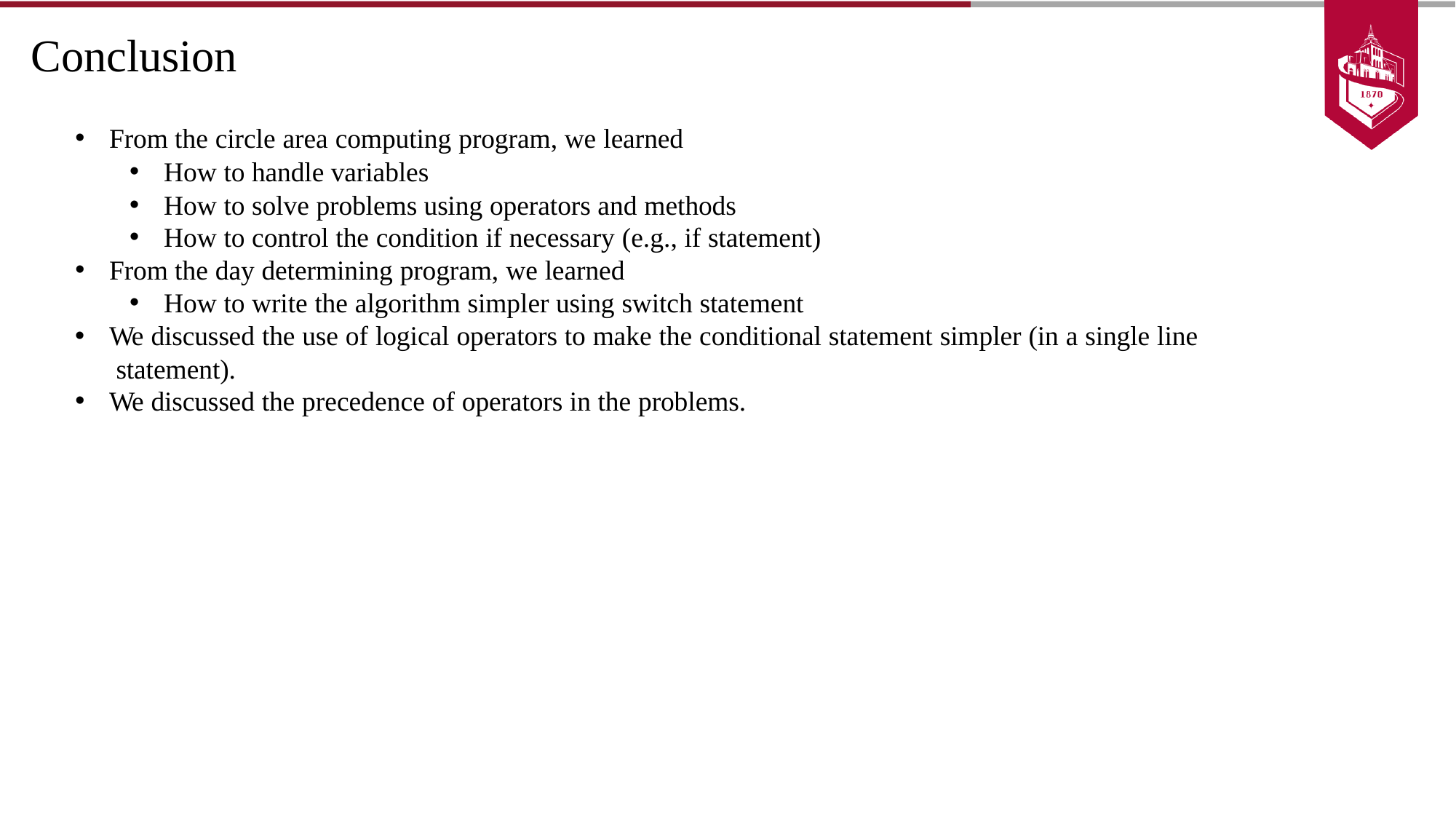

# Conclusion
From the circle area computing program, we learned
How to handle variables
How to solve problems using operators and methods
How to control the condition if necessary (e.g., if statement)
From the day determining program, we learned
How to write the algorithm simpler using switch statement
We discussed the use of logical operators to make the conditional statement simpler (in a single line  statement).
We discussed the precedence of operators in the problems.